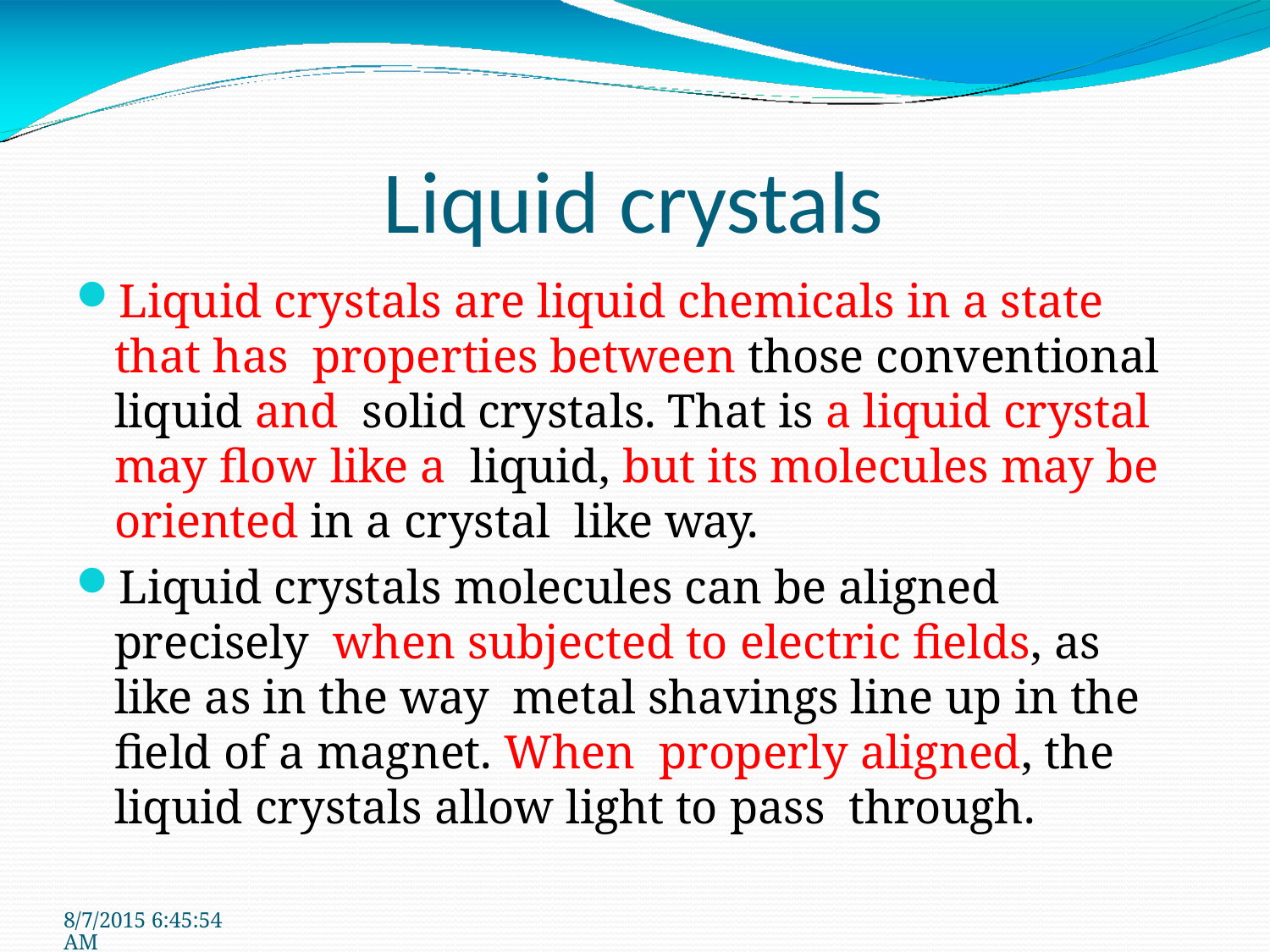

# Liquid crystals
Liquid crystals are liquid chemicals in a state that has  properties between those conventional liquid and  solid crystals. That is a liquid crystal may flow like a  liquid, but its molecules may be oriented in a crystal  like way.
Liquid crystals molecules can be aligned precisely  when subjected to electric fields, as like as in the way  metal shavings line up in the field of a magnet. When  properly aligned, the liquid crystals allow light to pass  through.
8/7/2015 6:45:54 AM